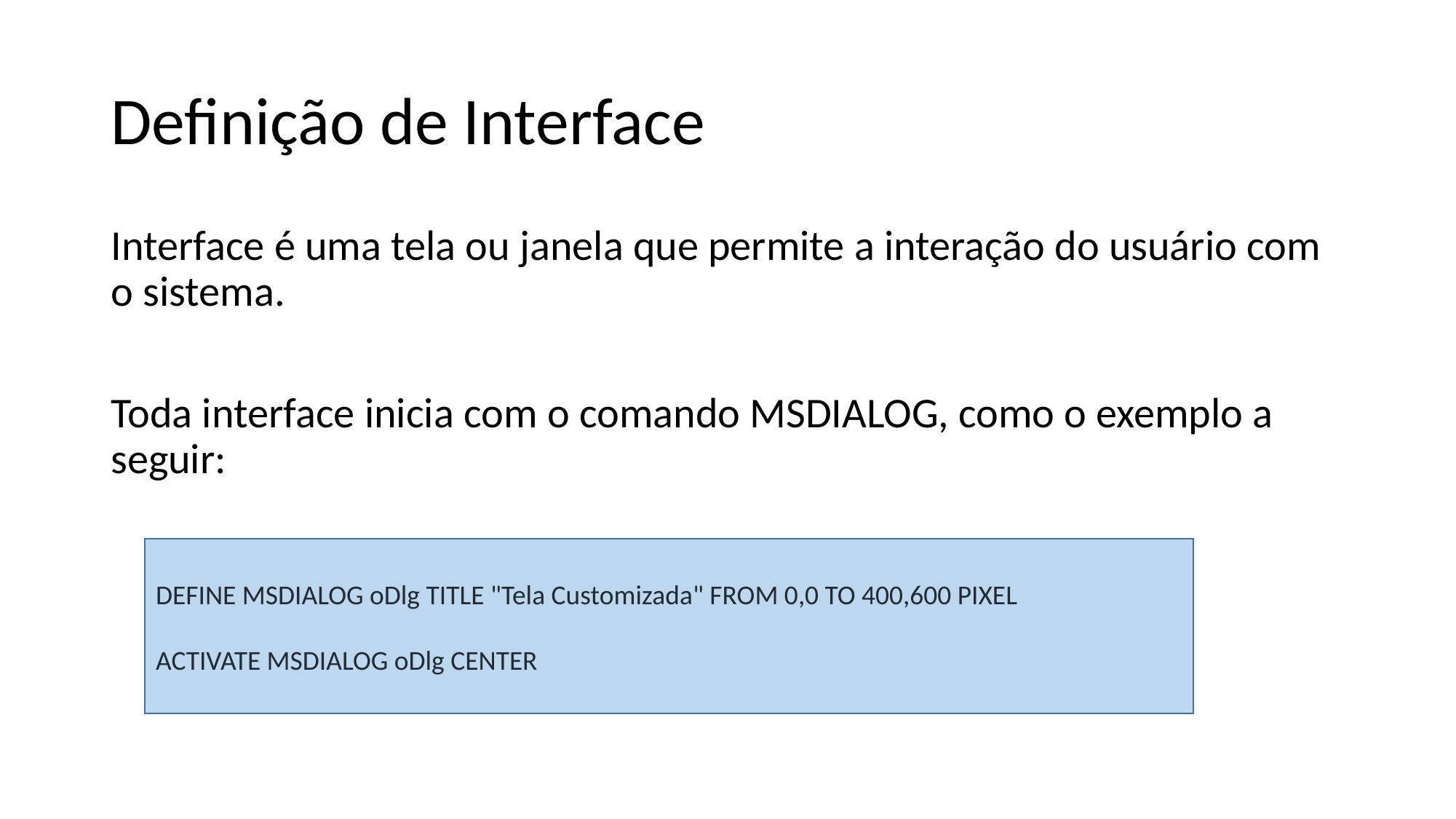

# Definição de Interface
Interface é uma tela ou janela que permite a interação do usuário com o sistema.

Toda interface inicia com o comando MSDIALOG, como o exemplo a seguir:

DEFINE MSDIALOG oDlg TITLE "Tela Customizada" FROM 0,0 TO 400,600 PIXEL

ACTIVATE MSDIALOG oDlg CENTER